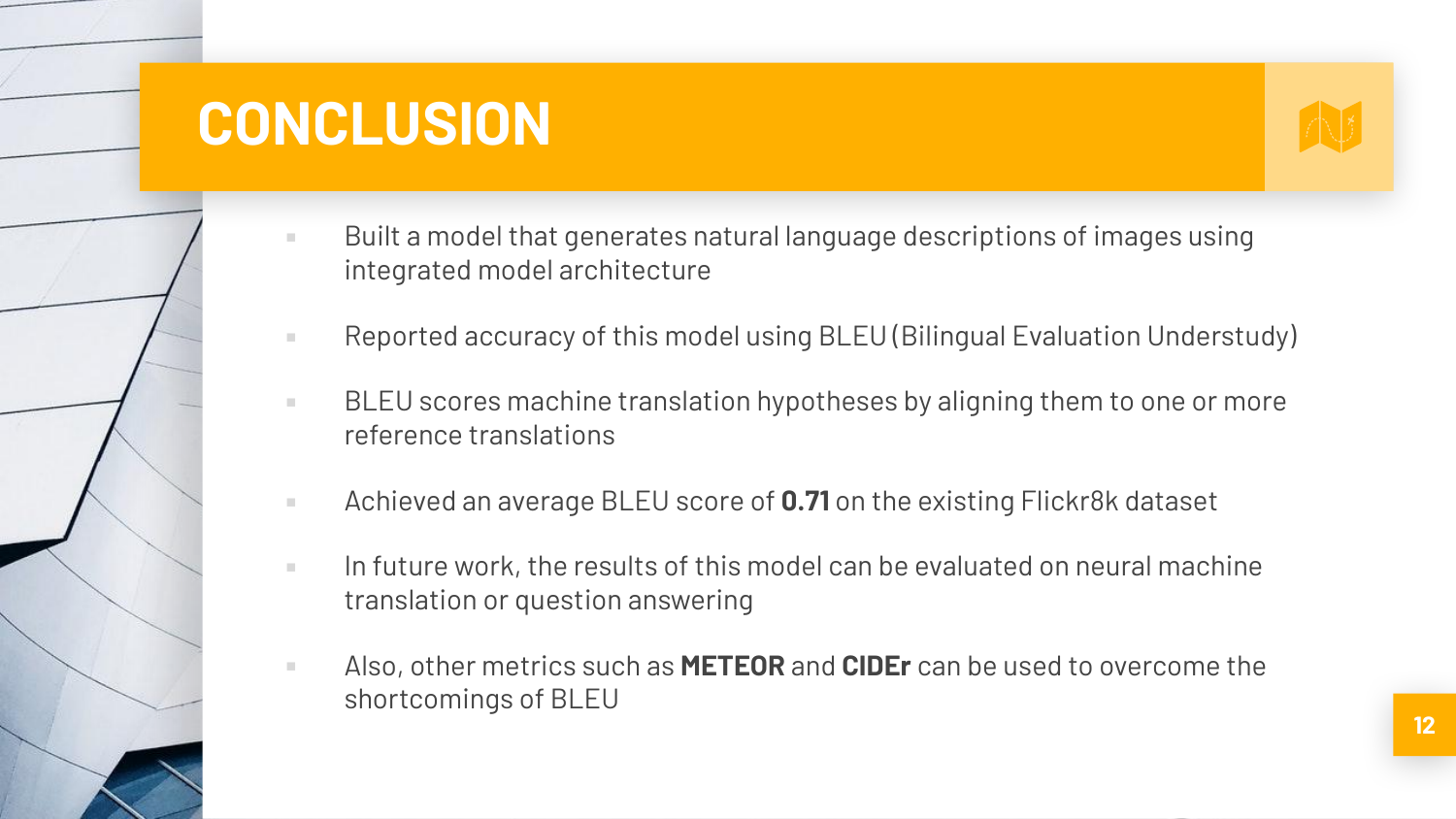

# CONCLUSION

Built a model that generates natural language descriptions of images using integrated model architecture

Reported accuracy of this model using BLEU (Bilingual Evaluation Understudy)

BLEU scores machine translation hypotheses by aligning them to one or more reference translations

Achieved an average BLEU score of 0.71 on the existing Flickr8k dataset

In future work, the results of this model can be evaluated on neural machine translation or question answering

Also, other metrics such as METEOR and CIDEr can be used to overcome the shortcomings of BLEU

12